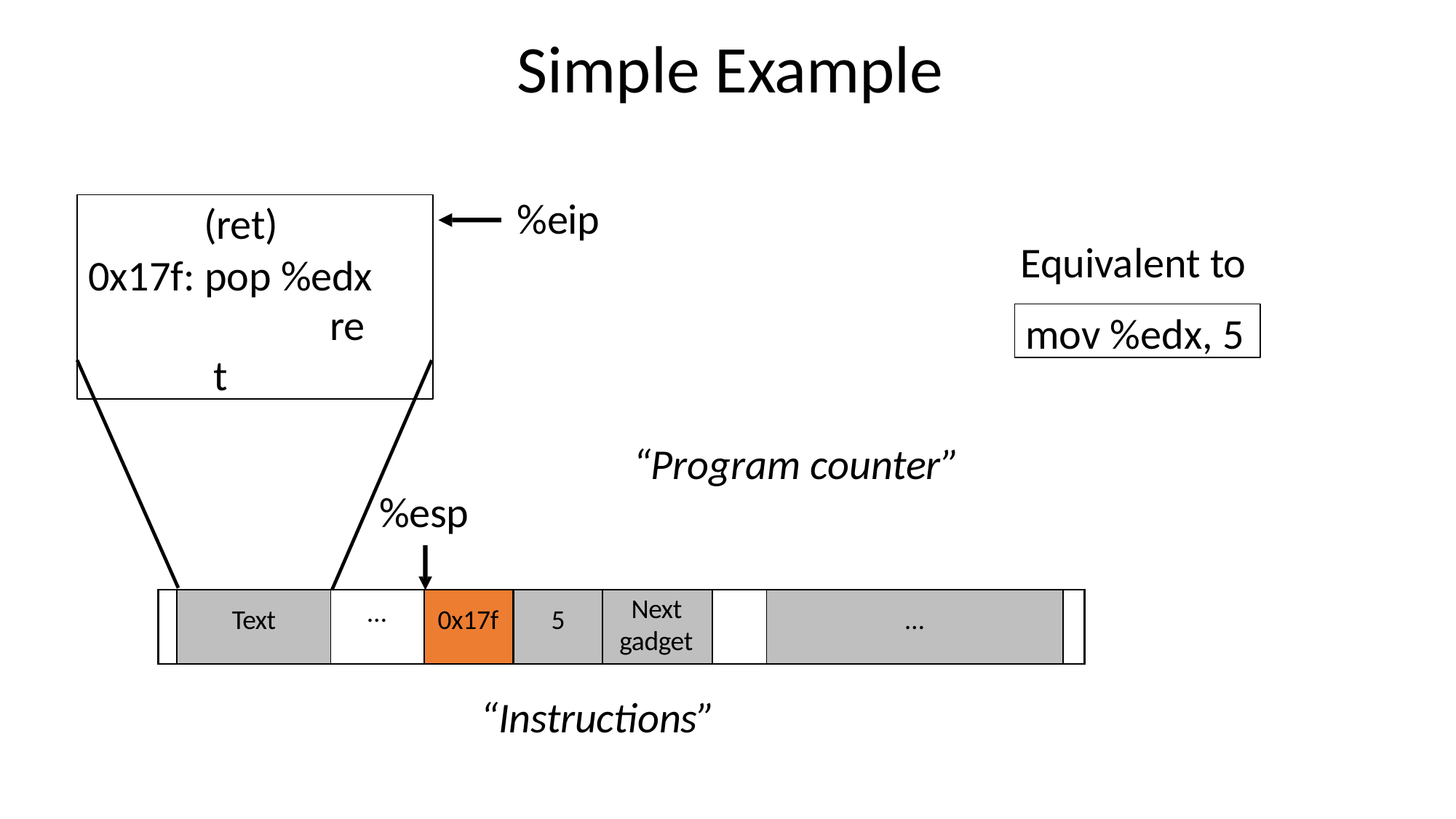

# Simple Example
%eip
(ret) 0x17f: pop %edx
ret

Equivalent to
mov %edx, 5

“Program counter”
%esp
|  | Text | … | 0x17f | 5 | Next gadget |  | … |  |
| --- | --- | --- | --- | --- | --- | --- | --- | --- |
“Instructions”